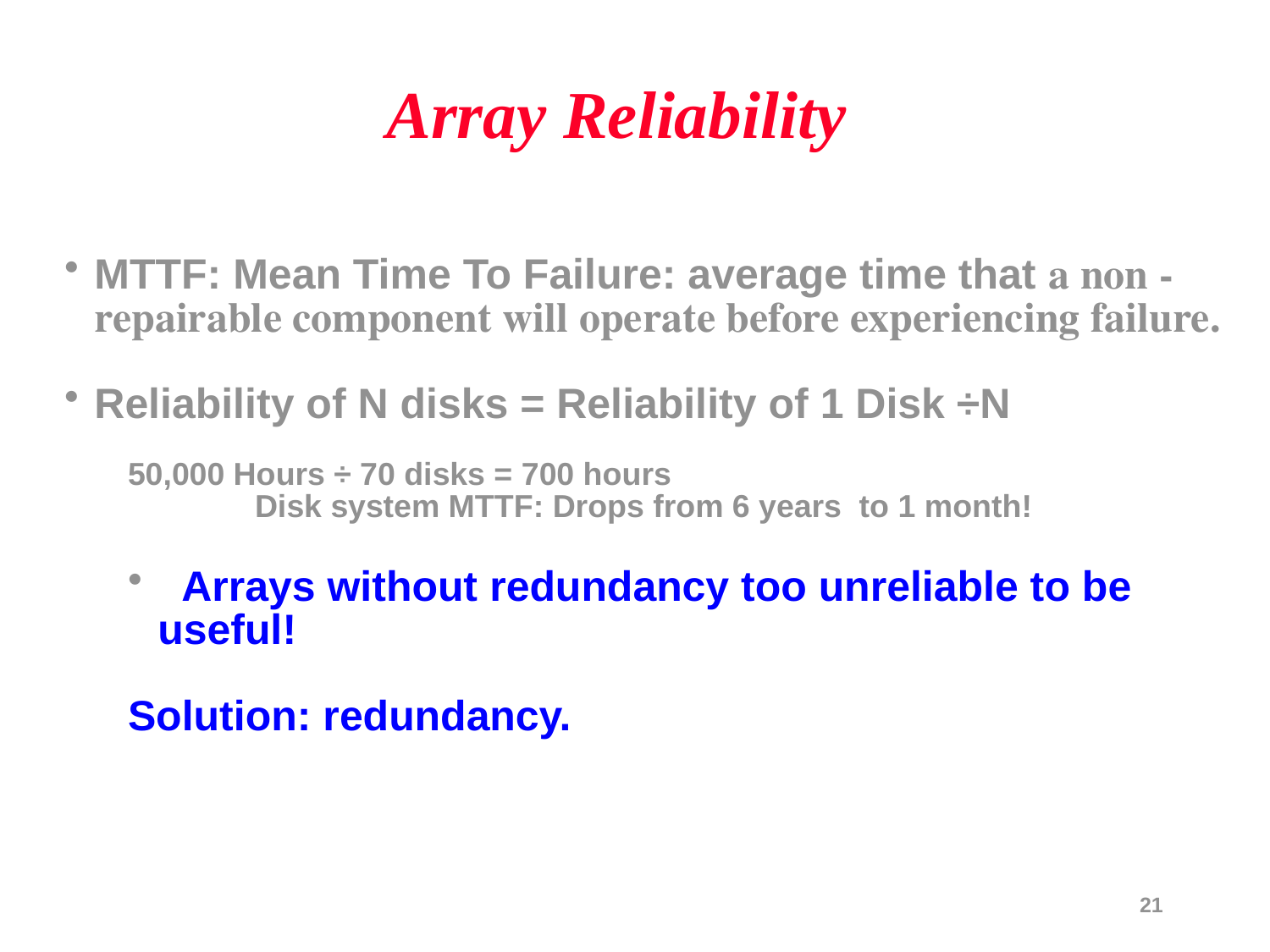

# Array Reliability
MTTF: Mean Time To Failure: average time that a non - repairable component will operate before experiencing failure.

Reliability of N disks = Reliability of 1 Disk ÷N

50,000 Hours ÷ 70 disks = 700 hours
   	Disk system MTTF: Drops from 6 years  to 1 month!

  Arrays without redundancy too unreliable to be useful!

Solution: redundancy.